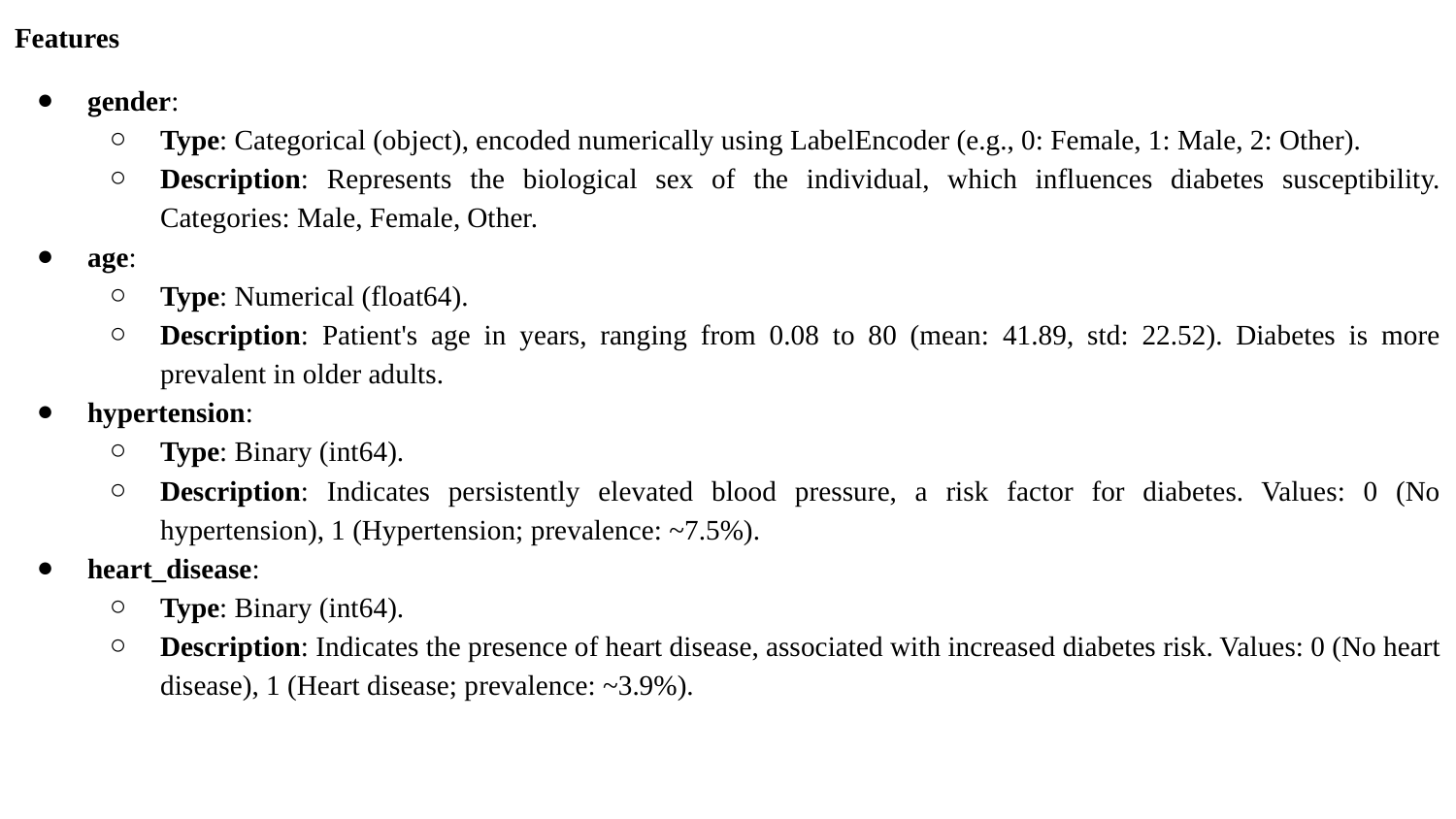

Features
gender:
Type: Categorical (object), encoded numerically using LabelEncoder (e.g., 0: Female, 1: Male, 2: Other).
Description: Represents the biological sex of the individual, which influences diabetes susceptibility. Categories: Male, Female, Other.
age:
Type: Numerical (float64).
Description: Patient's age in years, ranging from 0.08 to 80 (mean: 41.89, std: 22.52). Diabetes is more prevalent in older adults.
hypertension:
Type: Binary (int64).
Description: Indicates persistently elevated blood pressure, a risk factor for diabetes. Values: 0 (No hypertension), 1 (Hypertension; prevalence: ~7.5%).
heart_disease:
Type: Binary (int64).
Description: Indicates the presence of heart disease, associated with increased diabetes risk. Values: 0 (No heart disease), 1 (Heart disease; prevalence: ~3.9%).